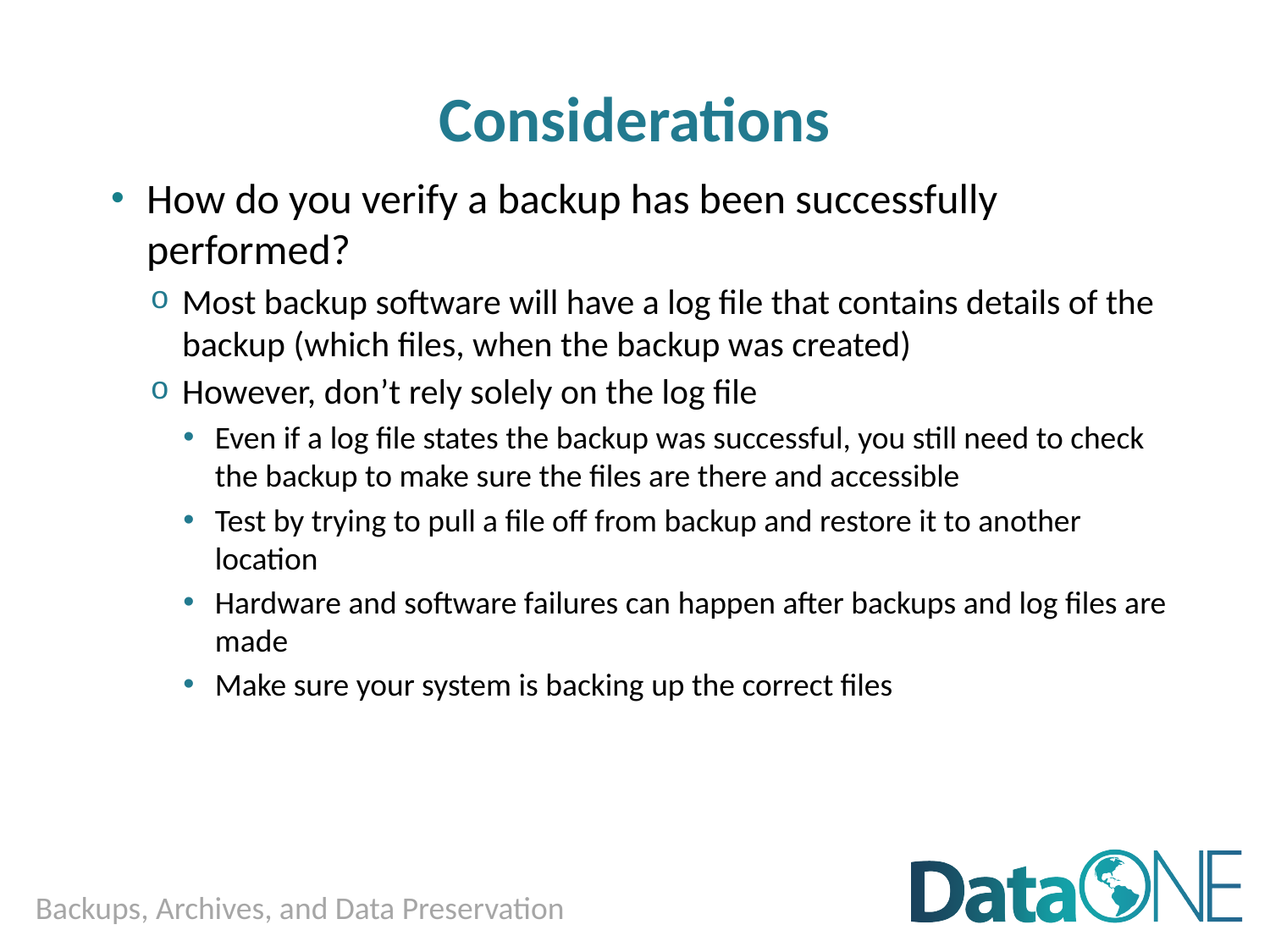

# Considerations
How do you verify a backup has been successfully performed?
Most backup software will have a log file that contains details of the backup (which files, when the backup was created)
However, don’t rely solely on the log file
Even if a log file states the backup was successful, you still need to check the backup to make sure the files are there and accessible
Test by trying to pull a file off from backup and restore it to another location
Hardware and software failures can happen after backups and log files are made
Make sure your system is backing up the correct files